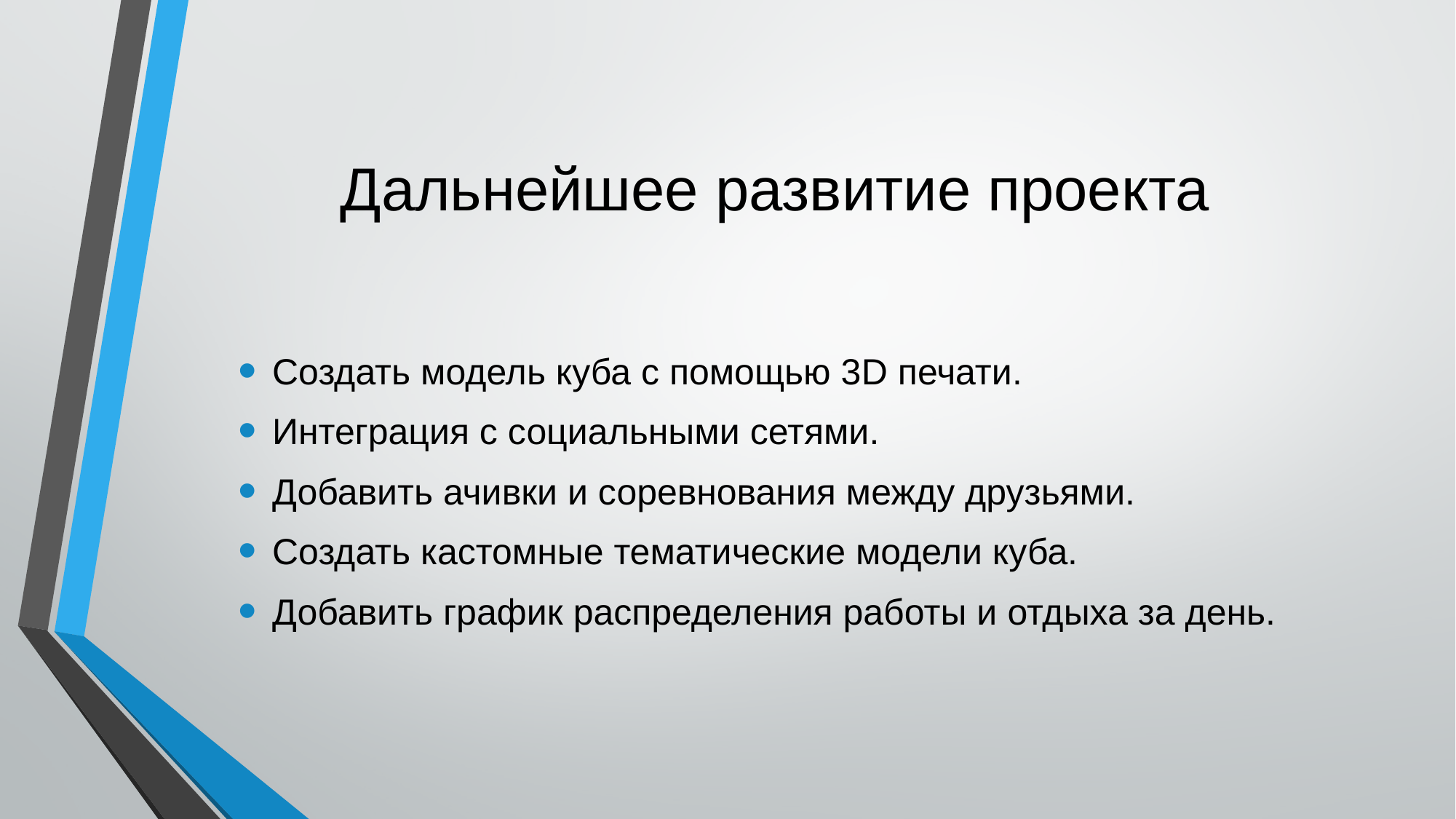

# Дальнейшее развитие проекта
Создать модель куба с помощью 3D печати.
Интеграция с социальными сетями.
Добавить ачивки и соревнования между друзьями.
Создать кастомные тематические модели куба.
Добавить график распределения работы и отдыха за день.